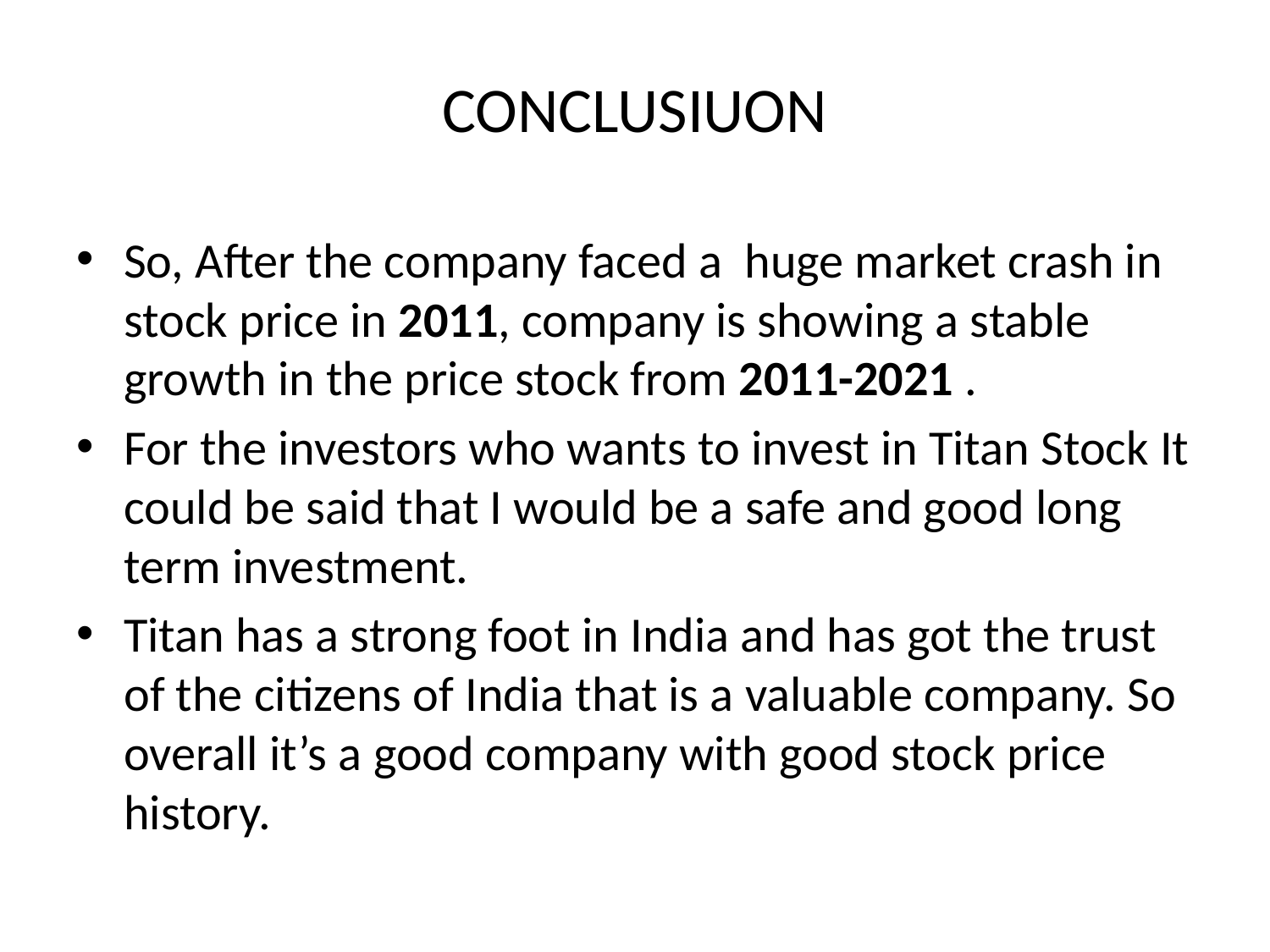

# CONCLUSIUON
So, After the company faced a  huge market crash in stock price in 2011, company is showing a stable growth in the price stock from 2011-2021 .
For the investors who wants to invest in Titan Stock It could be said that I would be a safe and good long term investment.
Titan has a strong foot in India and has got the trust of the citizens of India that is a valuable company. So overall it’s a good company with good stock price history.